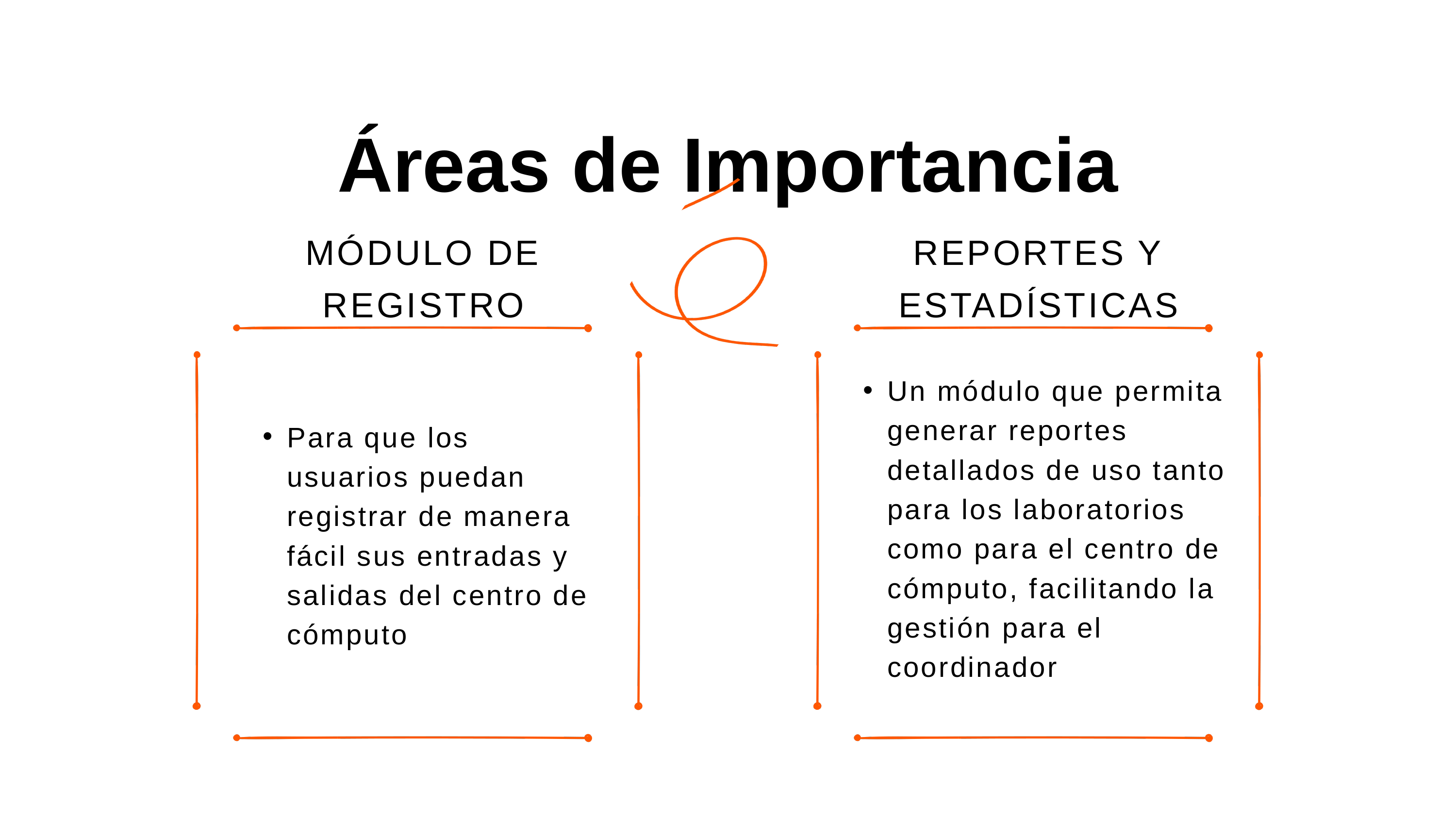

Áreas de Importancia

MÓDULO DE REGISTRO
REPORTES Y ESTADÍSTICAS

Un módulo que permita generar reportes detallados de uso tanto para los laboratorios como para el centro de cómputo, facilitando la gestión para el coordinador
Para que los usuarios puedan registrar de manera fácil sus entradas y salidas del centro de cómputo